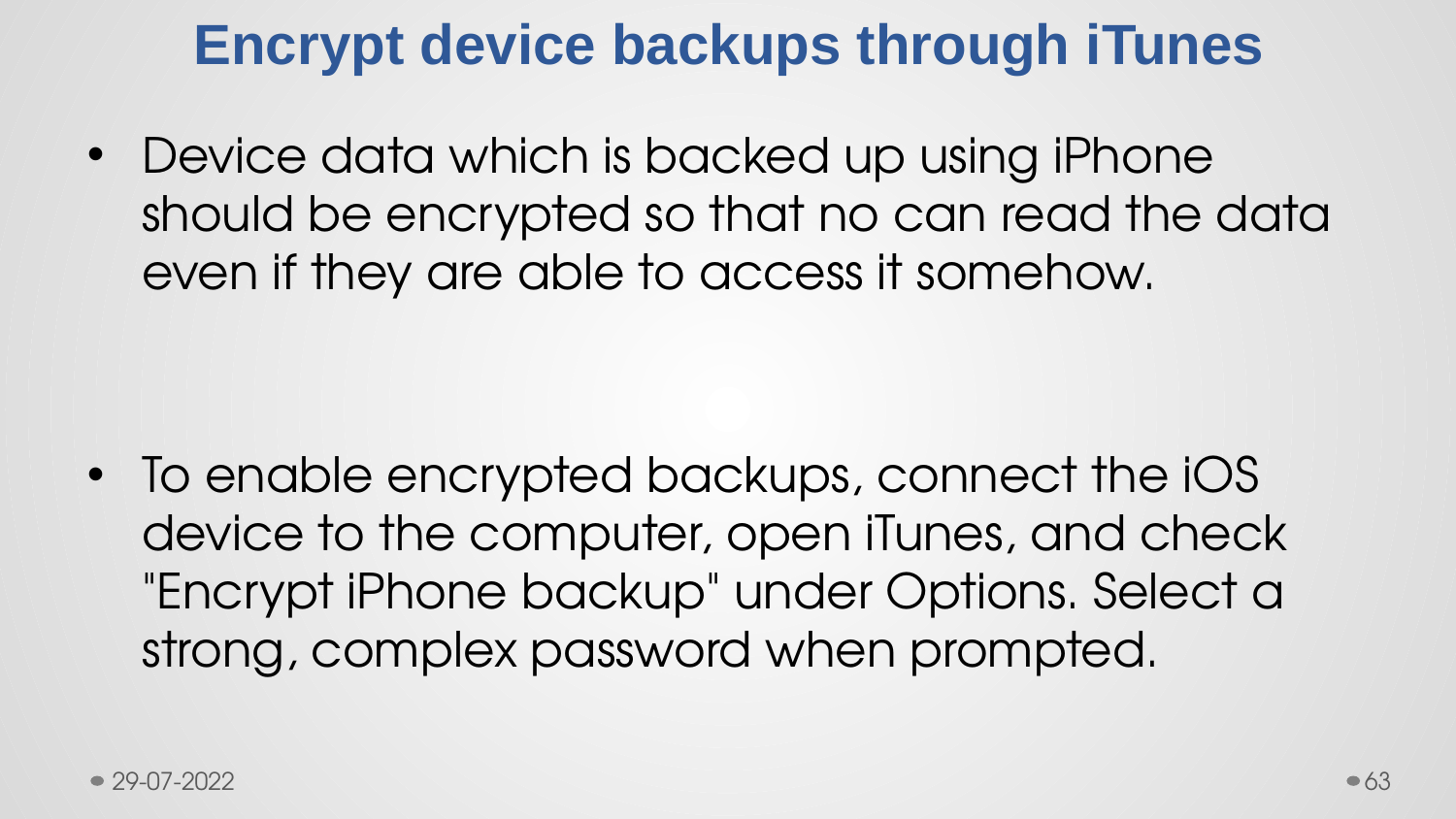

# Encrypt device backups through iTunes
Device data which is backed up using iPhone should be encrypted so that no can read the data even if they are able to access it somehow.

To enable encrypted backups, connect the iOS device to the computer, open iTunes, and check "Encrypt iPhone backup" under Options. Select a strong, complex password when prompted.

29-07-2022
63